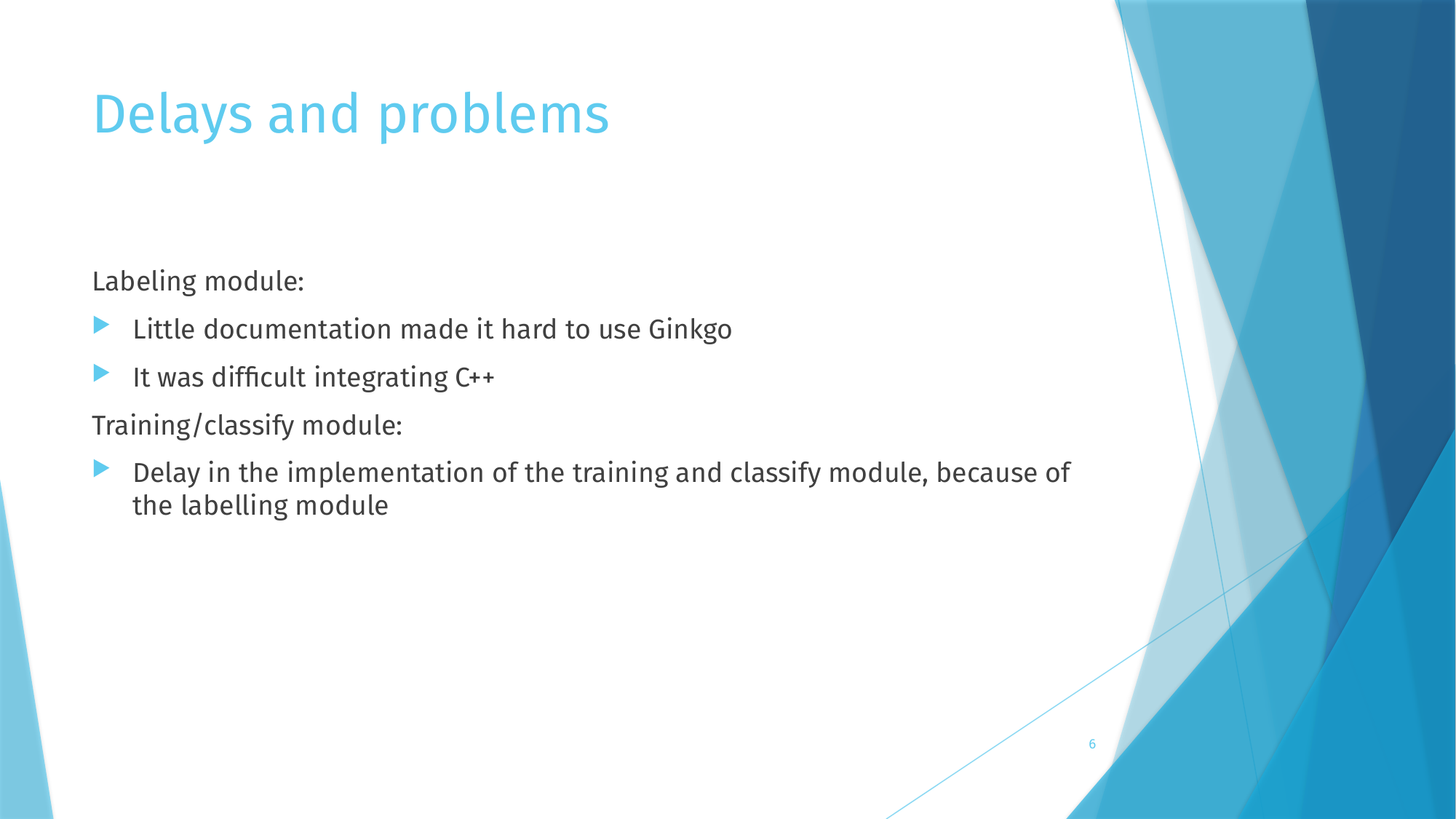

# Delays and problems
Labeling module:
Little documentation made it hard to use Ginkgo
It was difficult integrating C++
Training/classify module:
Delay in the implementation of the training and classify module, because of the labelling module

6